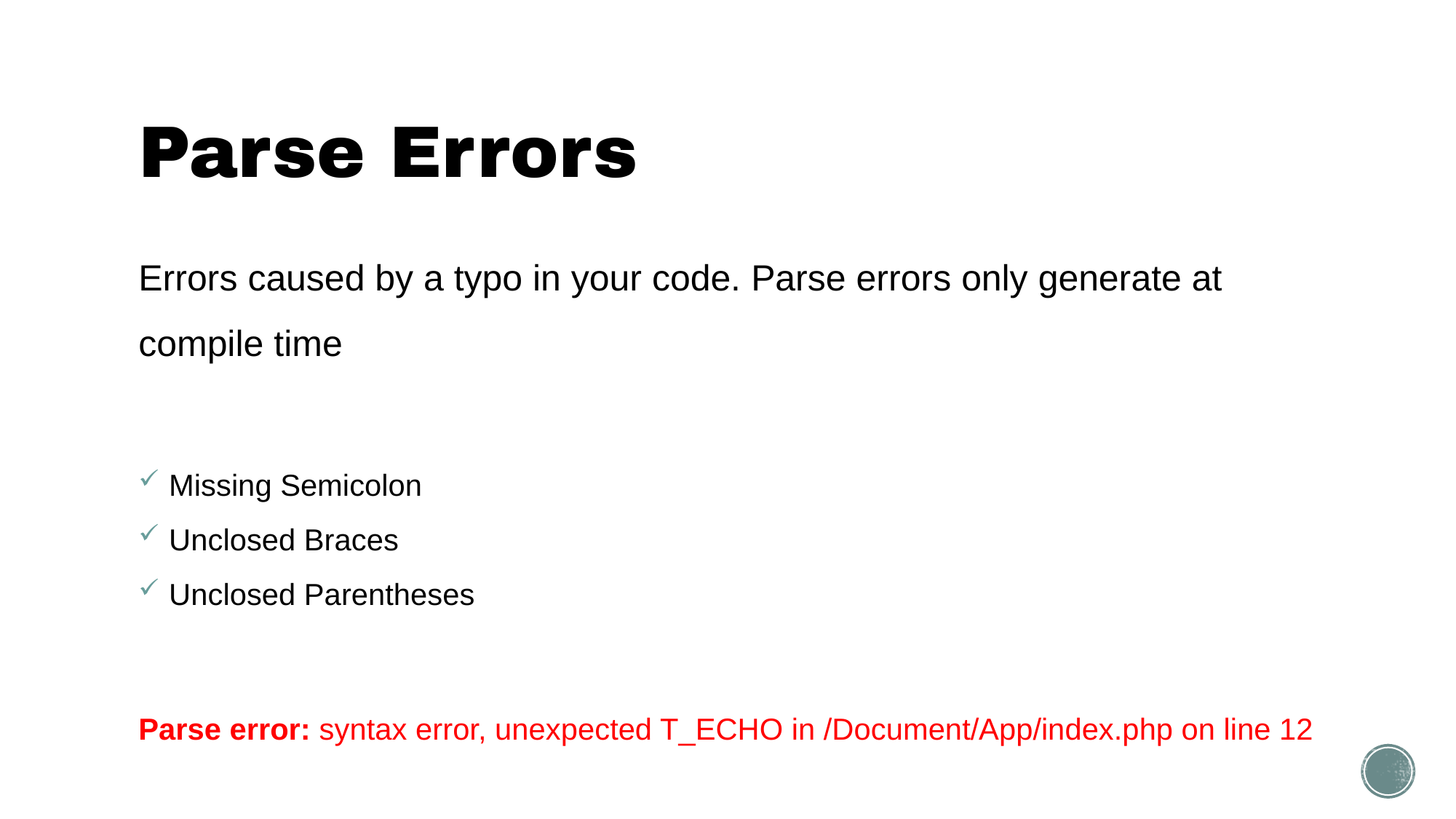

# Parse Errors
Errors caused by a typo in your code. Parse errors only generate at compile time

 Missing Semicolon
 Unclosed Braces
 Unclosed Parentheses

Parse error: syntax error, unexpected T_ECHO in /Document/App/index.php on line 12